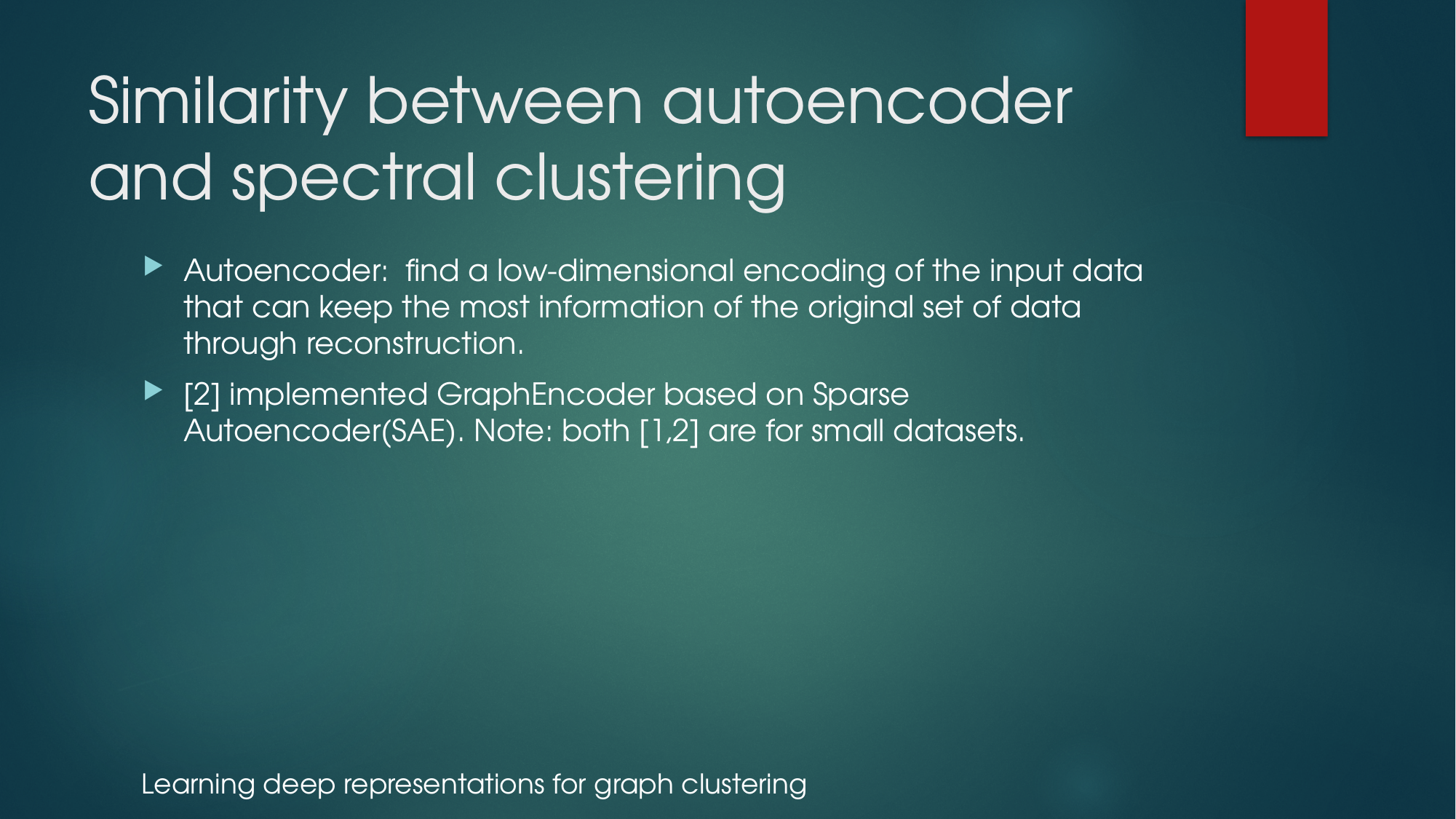

# Similarity between autoencoder and spectral clustering
Autoencoder:  find a low-dimensional encoding of the input data that can keep the most information of the original set of data through reconstruction.
[2] implemented GraphEncoder based on Sparse Autoencoder(SAE). Note: both [1,2] are for small datasets.
Learning deep representations for graph clustering